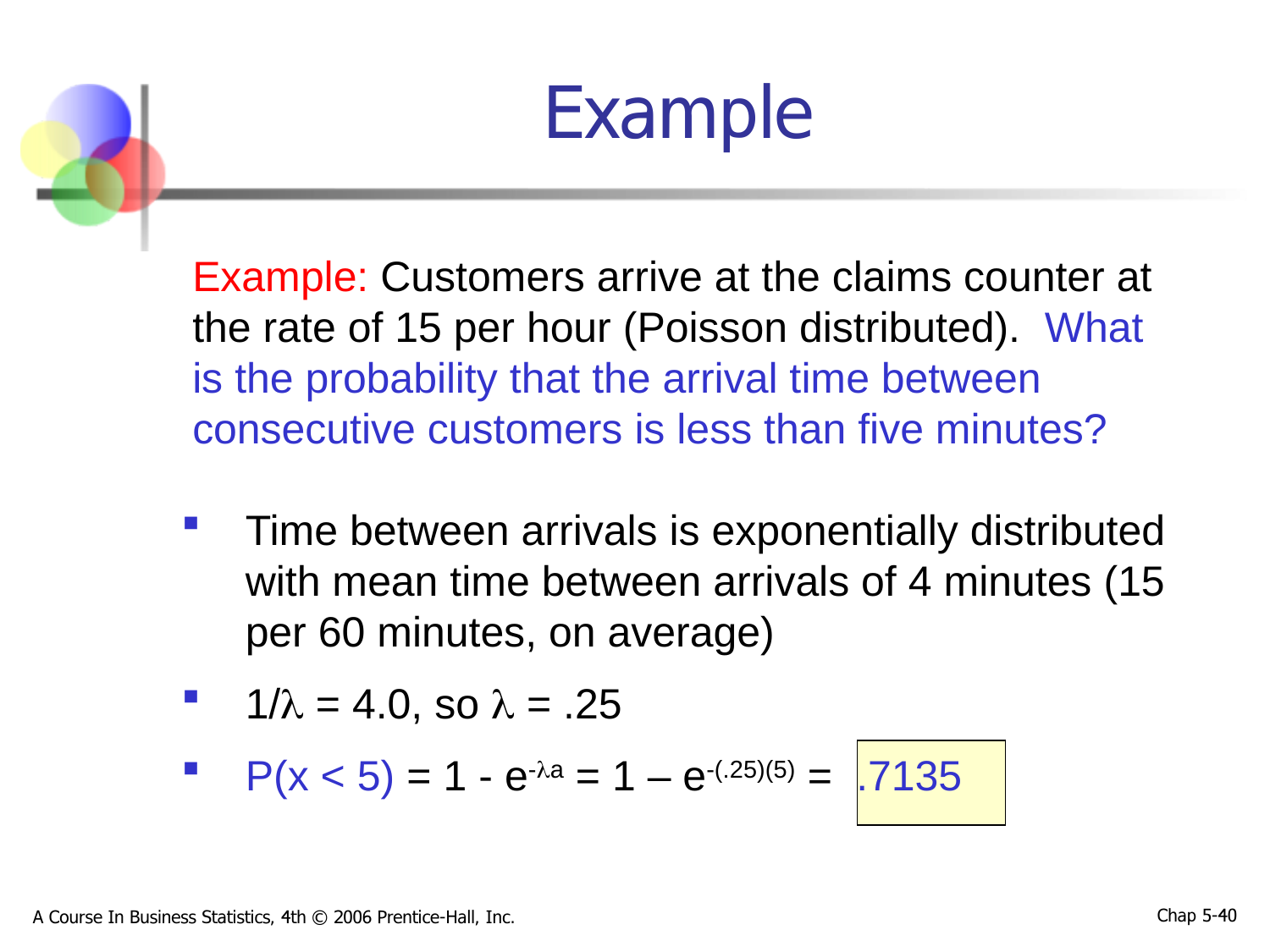

# Example
Example: Customers arrive at the claims counter at the rate of 15 per hour (Poisson distributed).  What is the probability that the arrival time between consecutive customers is less than five minutes?
Time between arrivals is exponentially distributed with mean time between arrivals of 4 minutes (15 per 60 minutes, on average)
1/λ = 4.0, so λ = .25
P(x < 5) = 1 - e-λa = 1 – e-(.25)(5) =  .7135

A Course In Business Statistics, 4th © 2006 Prentice-Hall, Inc.
Chap 5-40